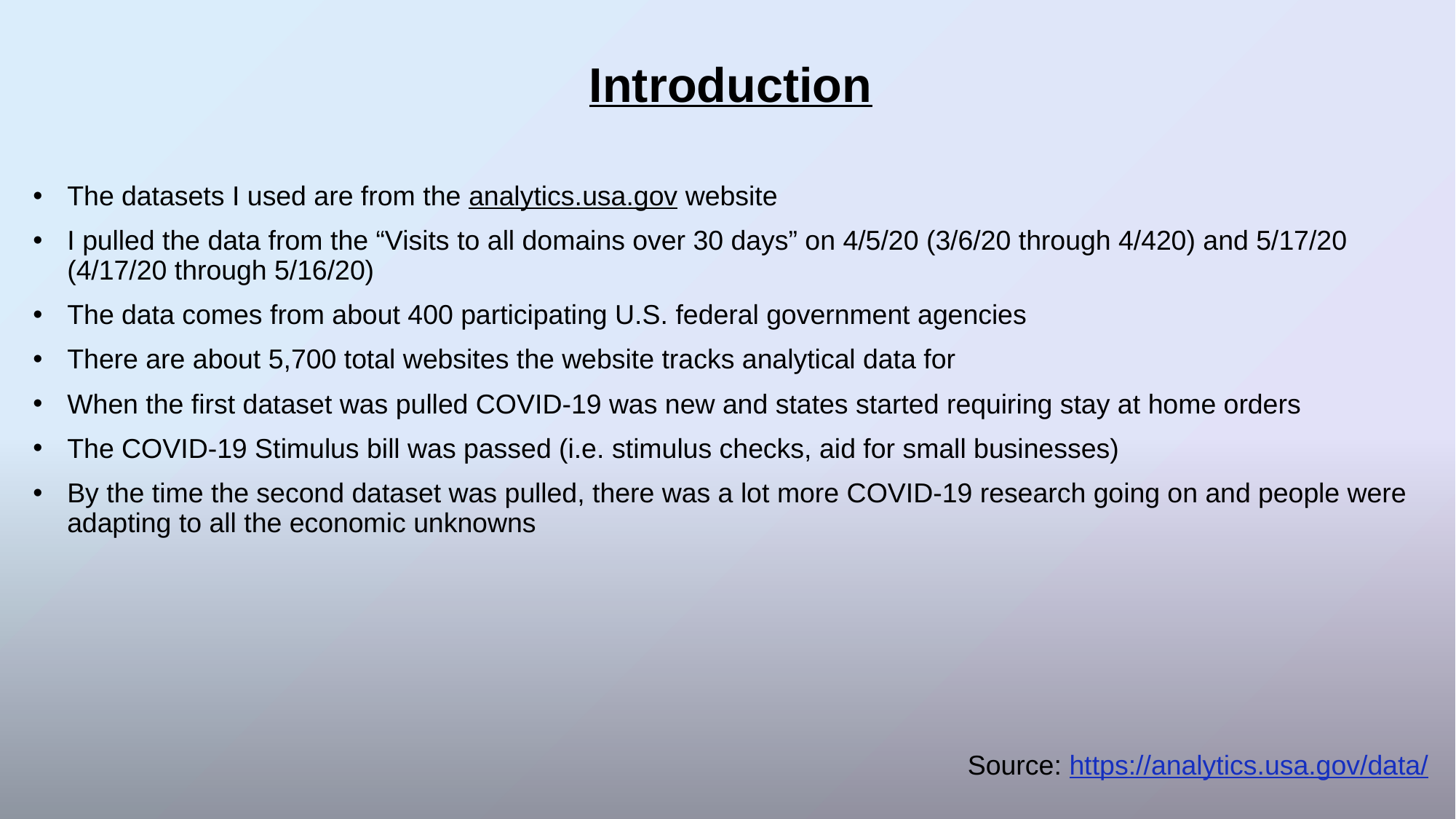

Introduction

The datasets I used are from the analytics.usa.gov website
I pulled the data from the “Visits to all domains over 30 days” on 4/5/20 (3/6/20 through 4/420) and 5/17/20 (4/17/20 through 5/16/20)
The data comes from about 400 participating U.S. federal government agencies
There are about 5,700 total websites the website tracks analytical data for
When the first dataset was pulled COVID-19 was new and states started requiring stay at home orders
The COVID-19 Stimulus bill was passed (i.e. stimulus checks, aid for small businesses)
By the time the second dataset was pulled, there was a lot more COVID-19 research going on and people were adapting to all the economic unknowns

Source: https://analytics.usa.gov/data/